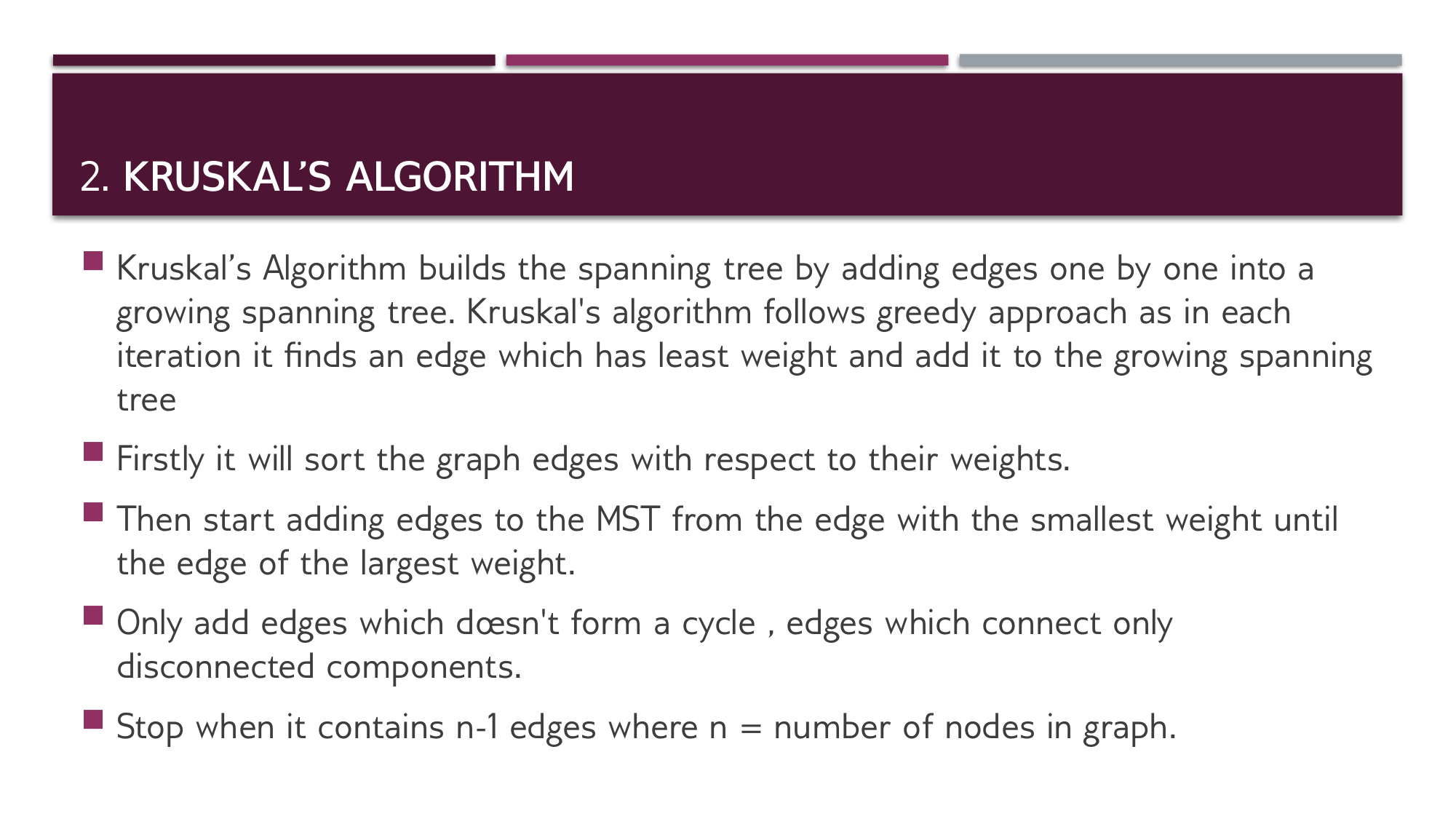

# 2. Kruskal’s algorithm
Kruskal’s Algorithm builds the spanning tree by adding edges one by one into a growing spanning tree. Kruskal's algorithm follows greedy approach as in each iteration it finds an edge which has least weight and add it to the growing spanning tree
Firstly it will sort the graph edges with respect to their weights.
Then start adding edges to the MST from the edge with the smallest weight until the edge of the largest weight.
Only add edges which doesn't form a cycle , edges which connect only disconnected components.
Stop when it contains n-1 edges where n = number of nodes in graph.